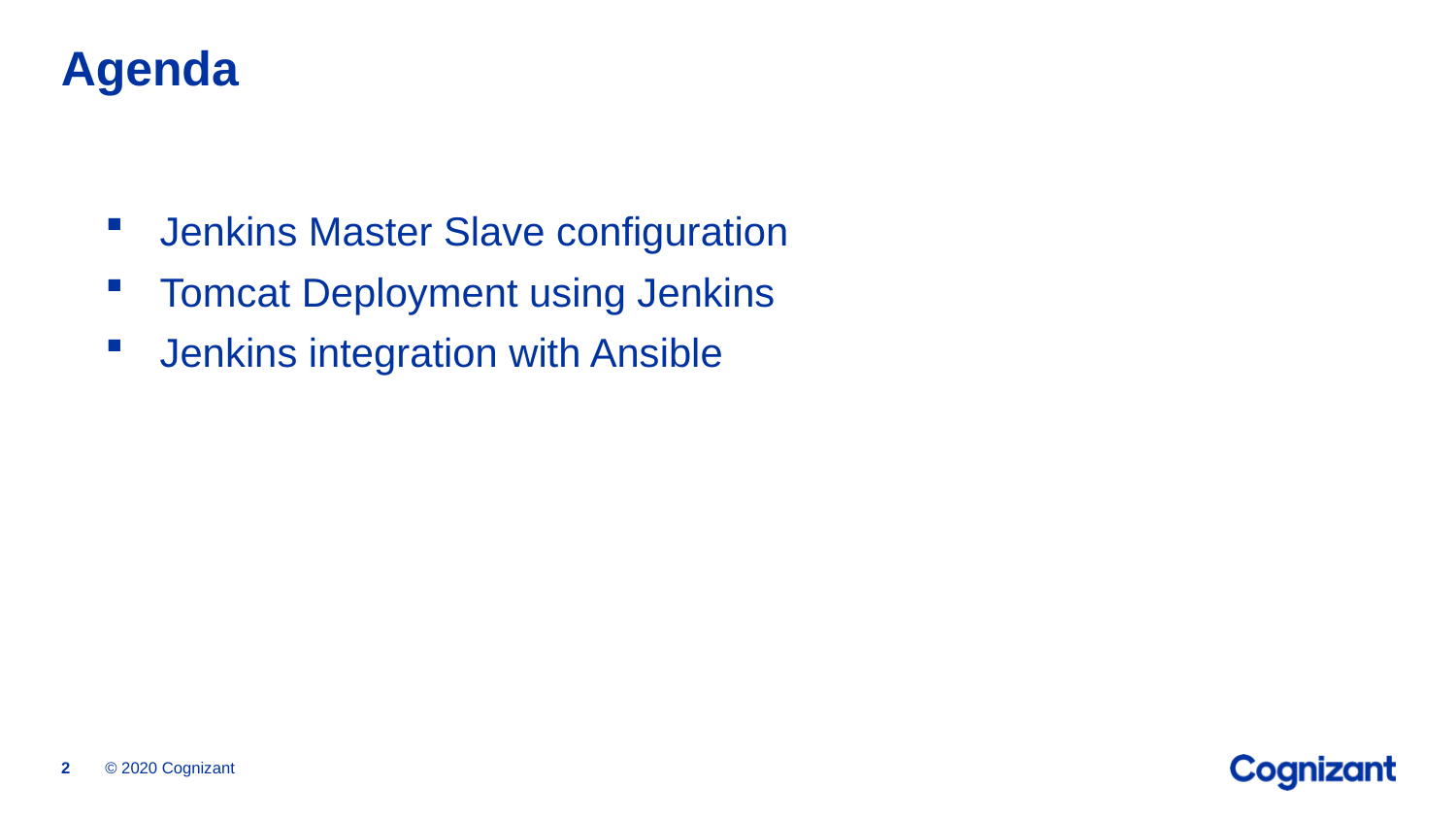

# Agenda
Jenkins Master Slave configuration
Tomcat Deployment using Jenkins
Jenkins integration with Ansible

© 2020 Cognizant
2